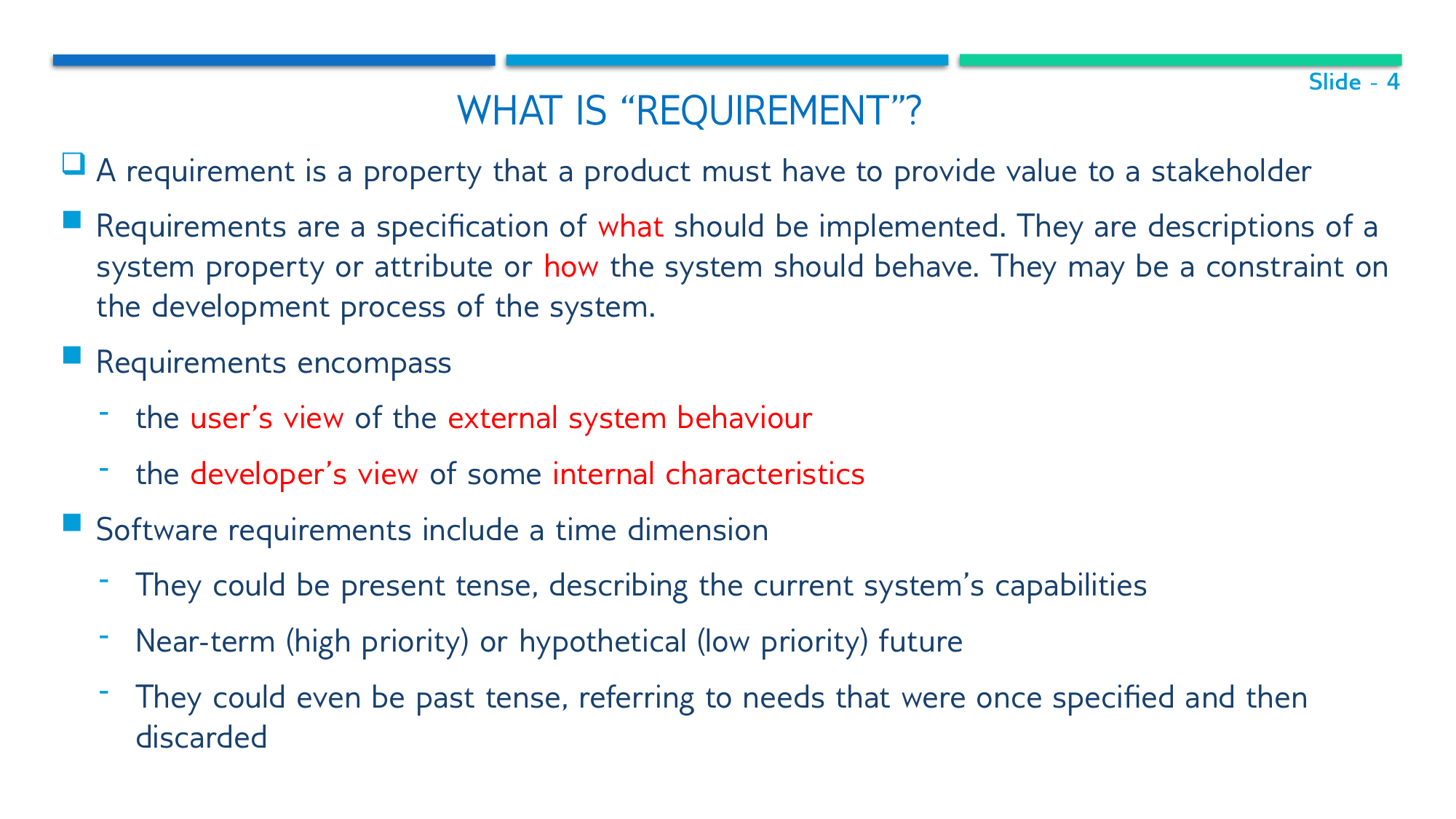

Slide - 4
What is “REQUIREMENT”?
A requirement is a property that a product must have to provide value to a stakeholder
Requirements are a specification of what should be implemented. They are descriptions of a system property or attribute or how the system should behave. They may be a constraint on the development process of the system.
Requirements encompass
the user’s view of the external system behaviour
the developer’s view of some internal characteristics
Software requirements include a time dimension
They could be present tense, describing the current system’s capabilities
Near-term (high priority) or hypothetical (low priority) future
They could even be past tense, referring to needs that were once specified and then discarded